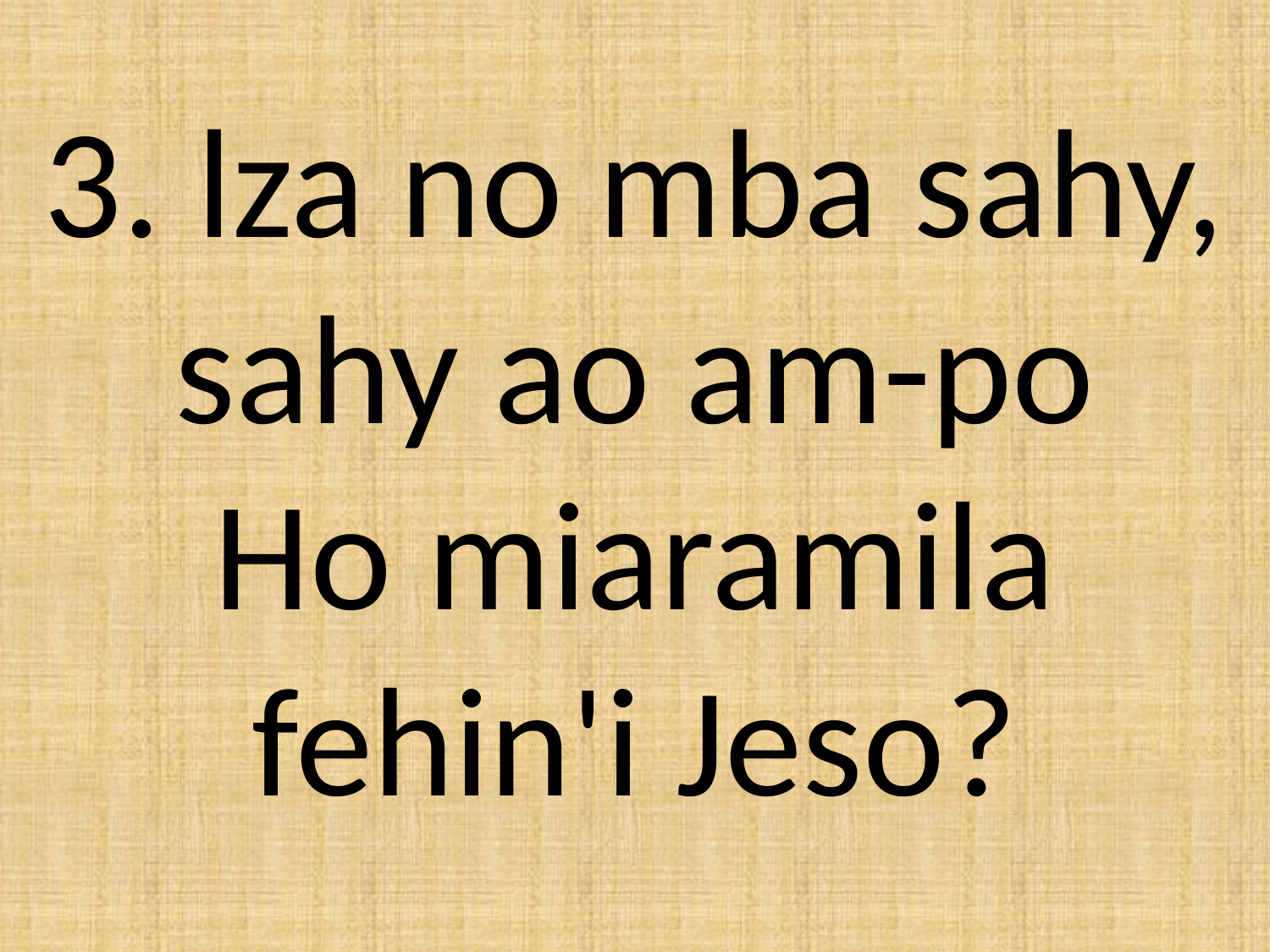

3. lza no mba sahy, sahy ao am-po
Ho miaramila fehin'i Jeso?